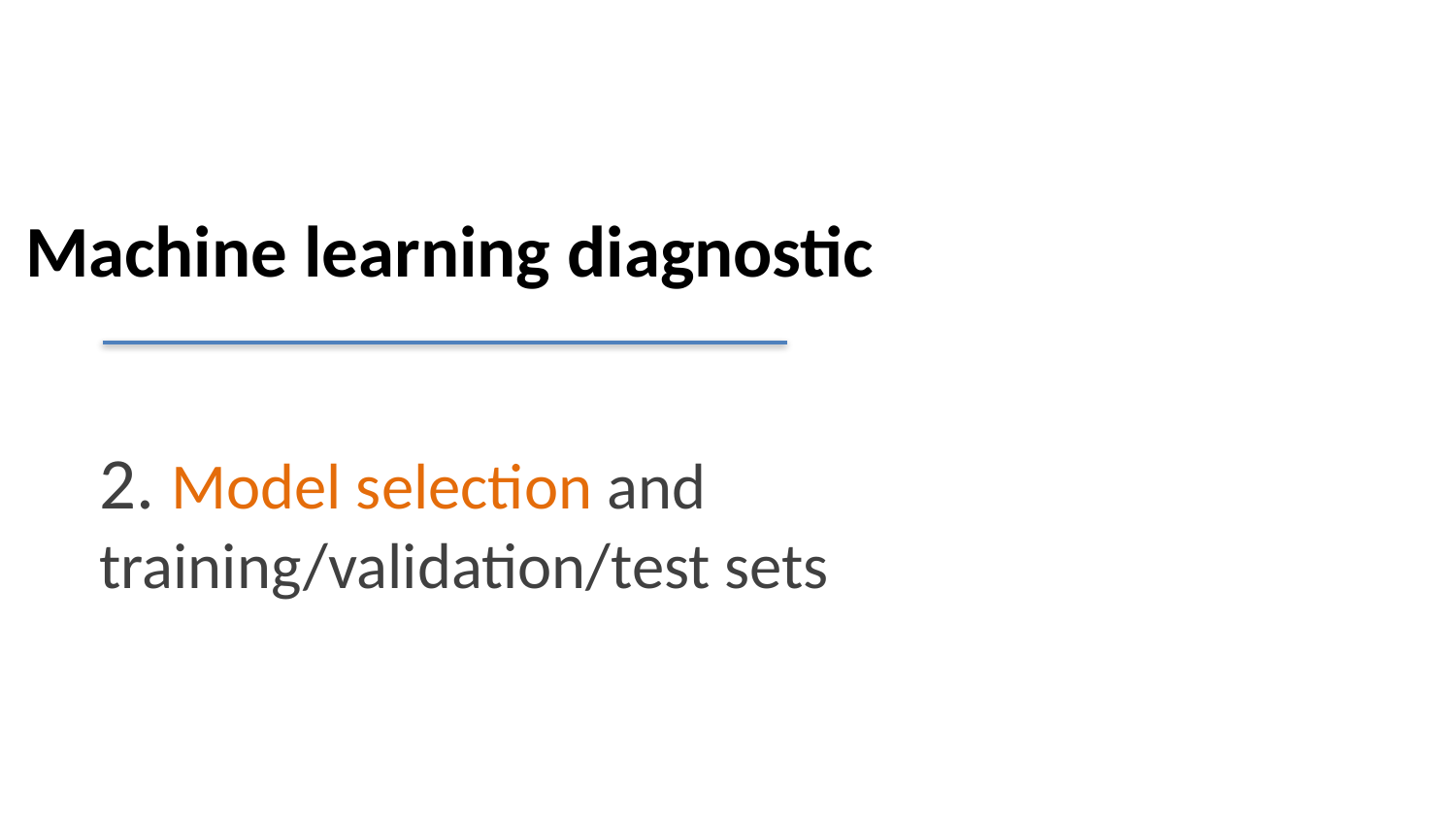

Machine learning diagnostic
2. Model selection and training/validation/test sets